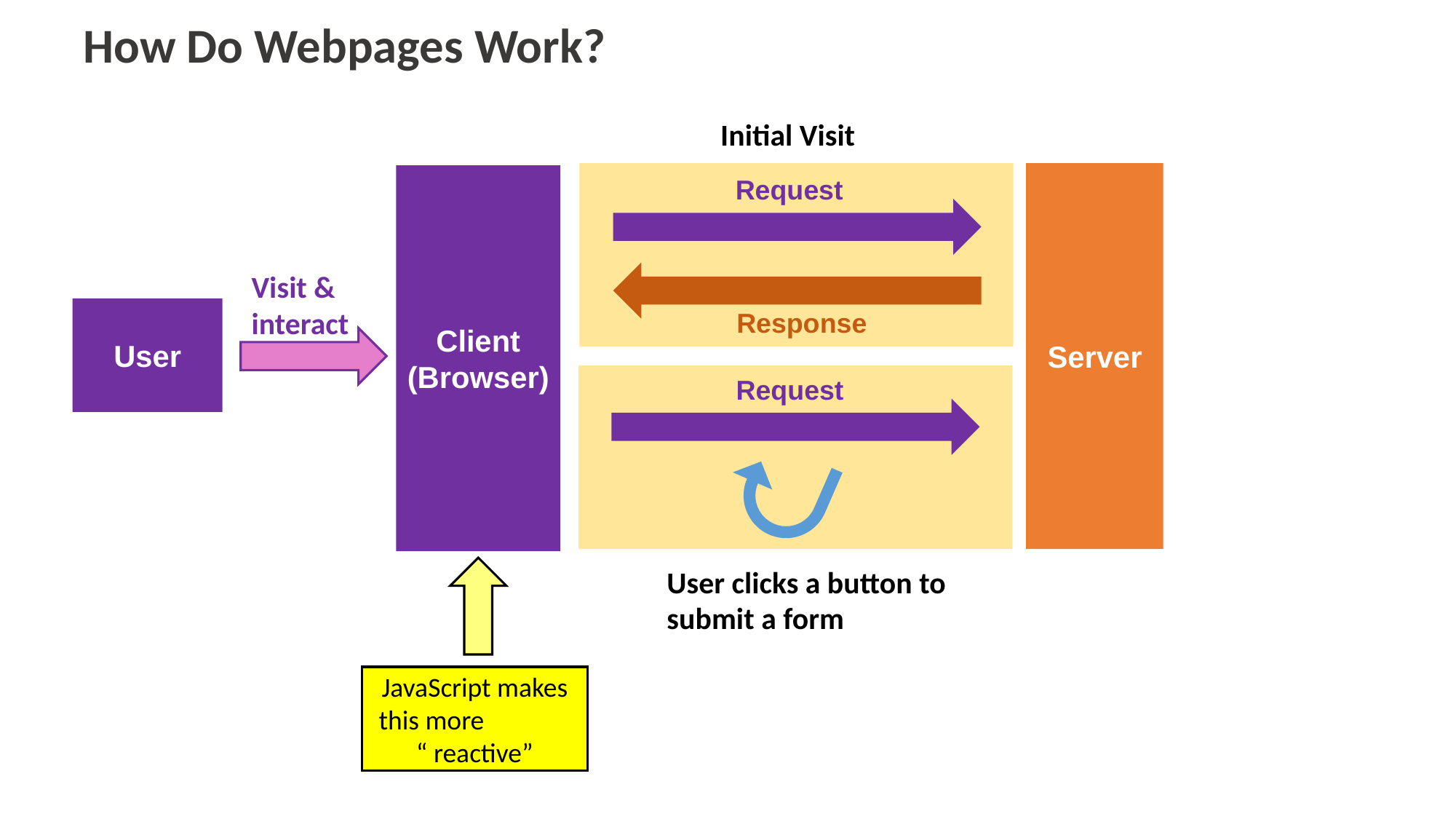

# How Do Webpages Work?
Initial Visit

Request

Response
Server
Client (Browser)
Visit &
interact
User

Request

User clicks a button to submit a form

JavaScript makes this more               “ reactive”